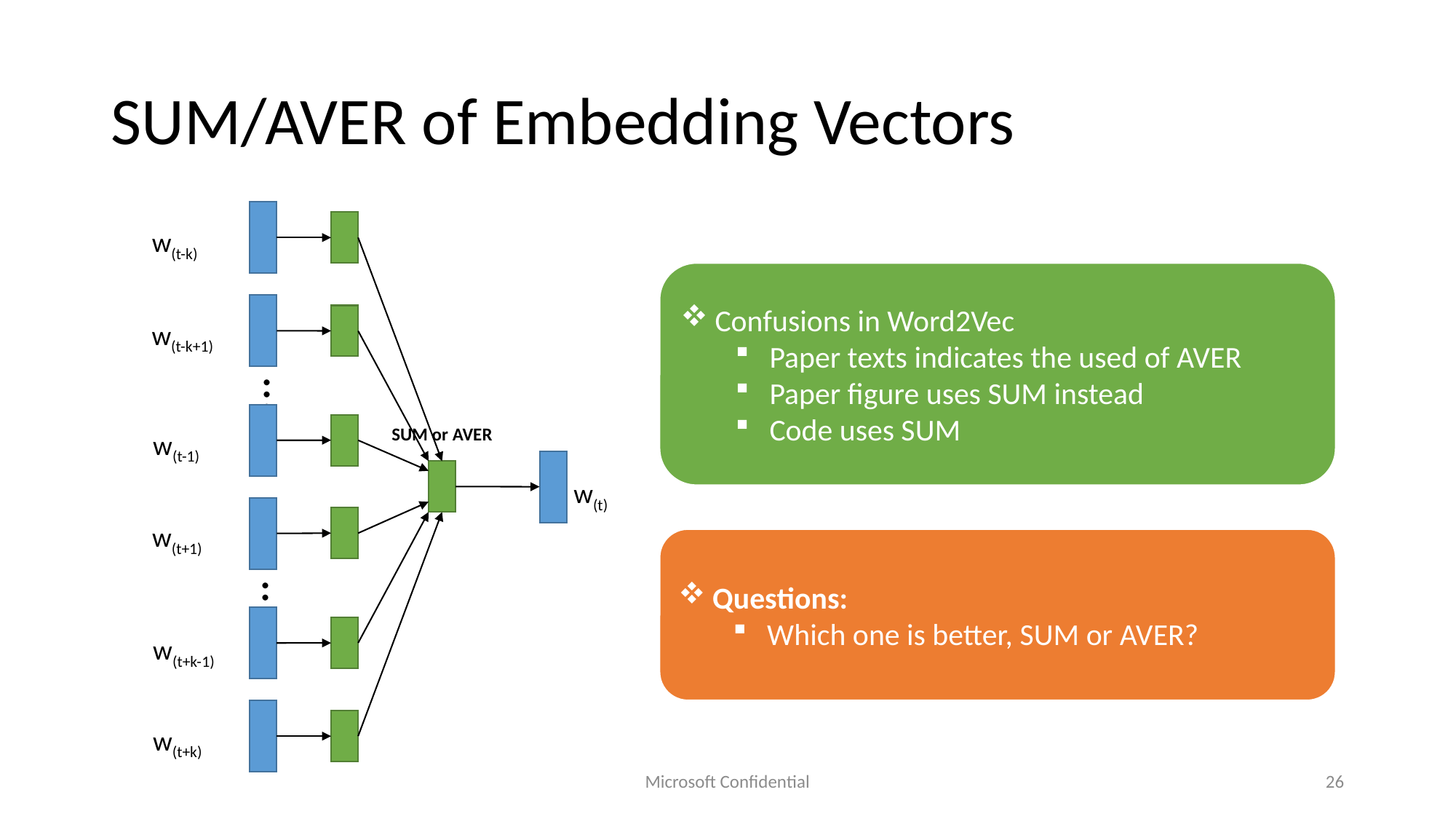

# SUM/AVER of Embedding Vectors

w(t-k)

w(t-k+1)
…

SUM or AVER
w(t-1)

w(t)

w(t+1)
…

w(t+k-1)

w(t+k)
Confusions in Word2Vec
Paper texts indicates the used of AVER
Paper figure uses SUM instead
Code uses SUM
Questions:
Which one is better, SUM or AVER?
Microsoft Confidential
26